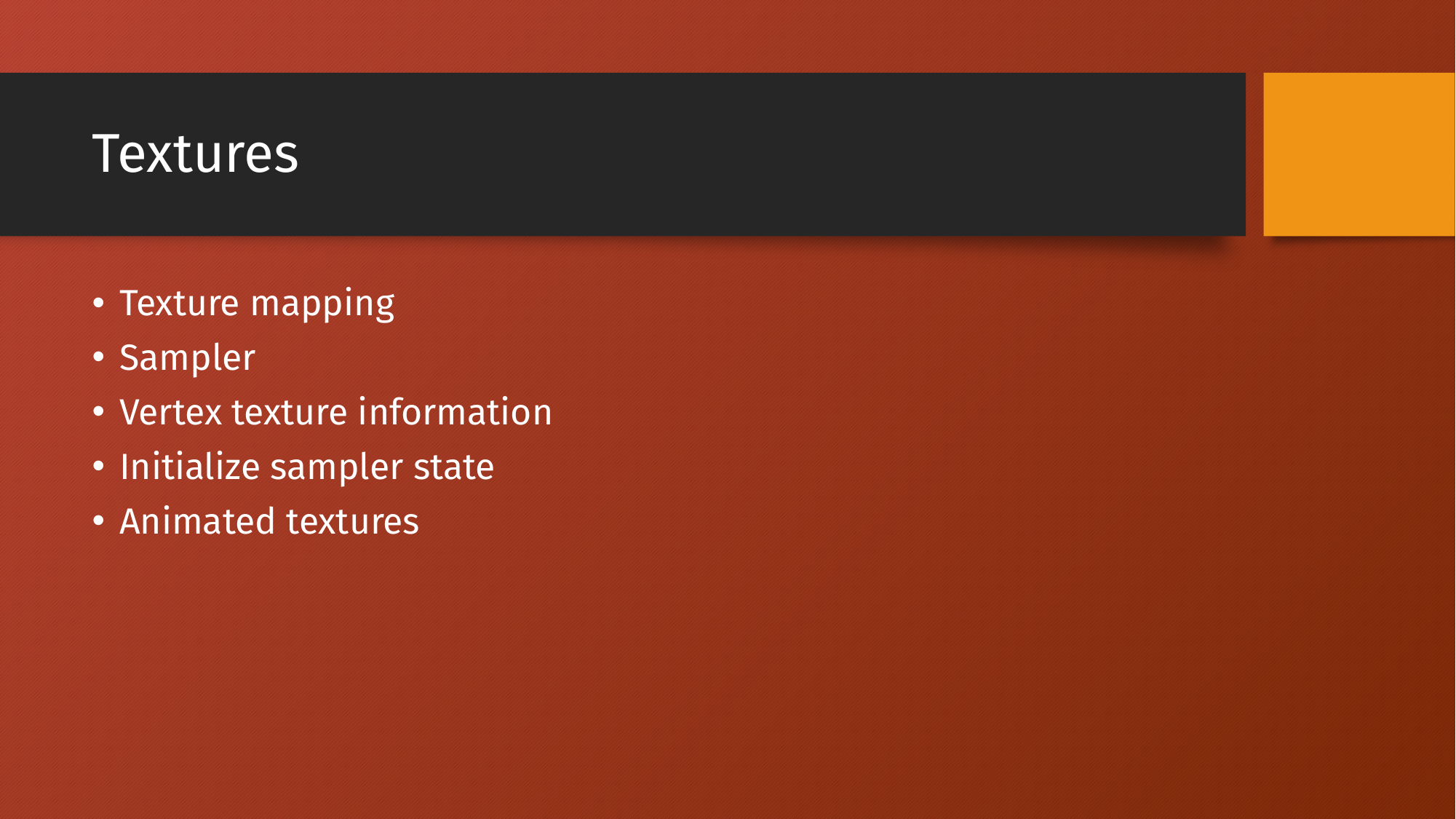

# Textures
Texture mapping
Sampler
Vertex texture information
Initialize sampler state
Animated textures